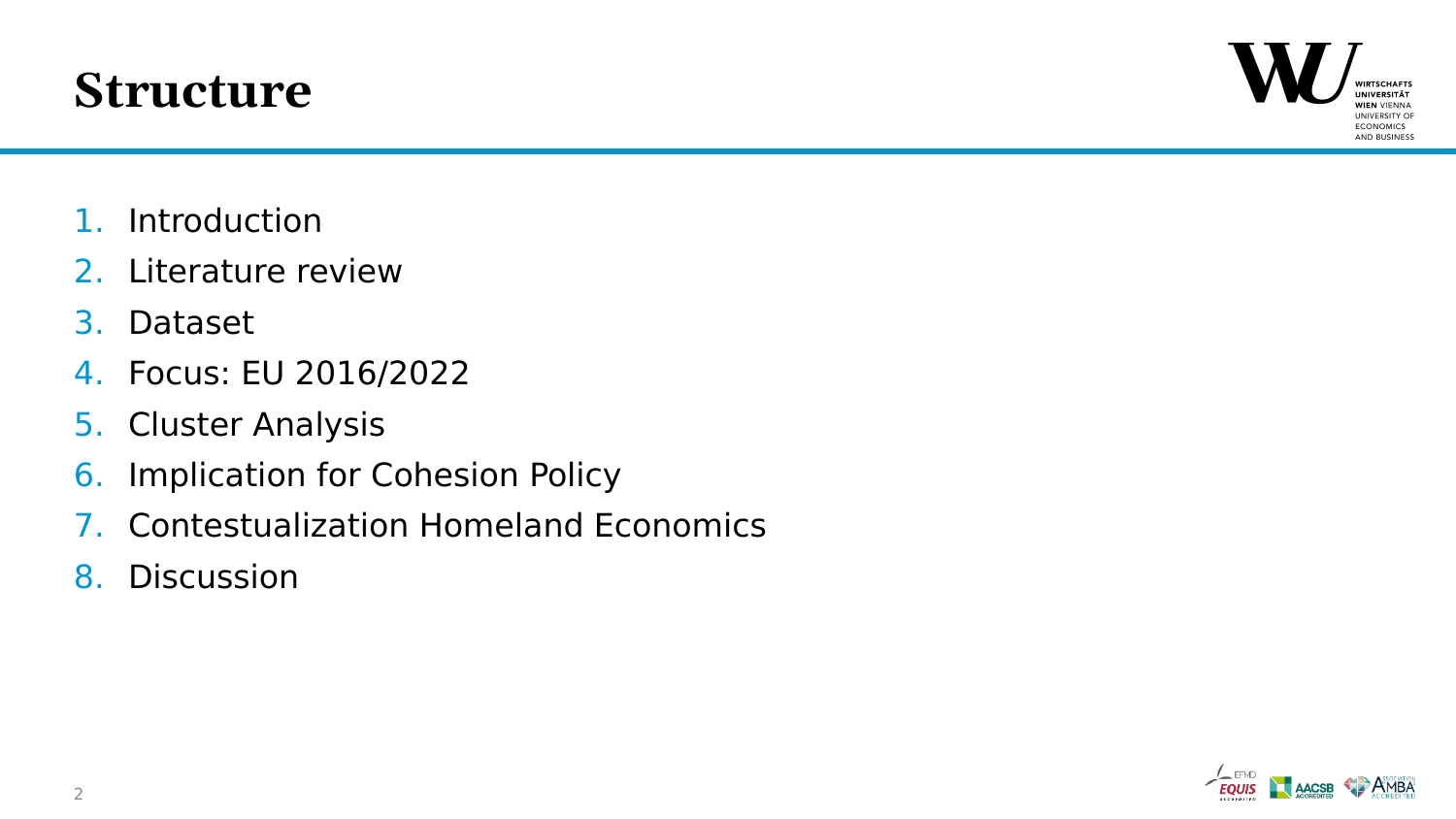

# Structure
Introduction
Literature review
Dataset
Focus: EU 2016/2022
Cluster Analysis
Implication for Cohesion Policy
Contestualization Homeland Economics
Discussion

2